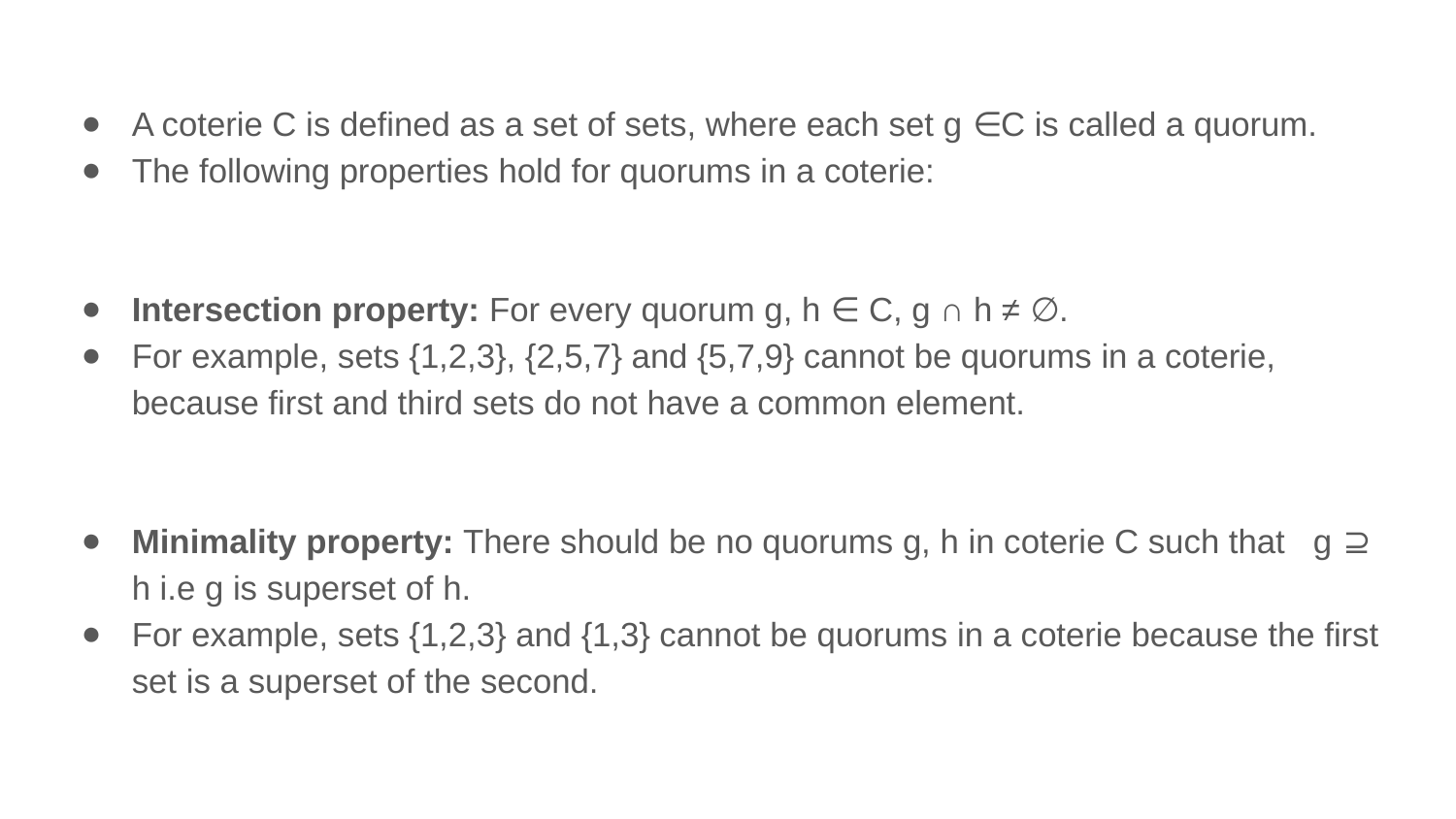

A coterie C is defined as a set of sets, where each set g ∈C is called a quorum.
The following properties hold for quorums in a coterie:

Intersection property: For every quorum g, h ∈ C, g ∩ h ≠ ∅.
For example, sets {1,2,3}, {2,5,7} and {5,7,9} cannot be quorums in a coterie, because first and third sets do not have a common element.

Minimality property: There should be no quorums g, h in coterie C such that   g ⊇ h i.e g is superset of h.
For example, sets {1,2,3} and {1,3} cannot be quorums in a coterie because the first set is a superset of the second.